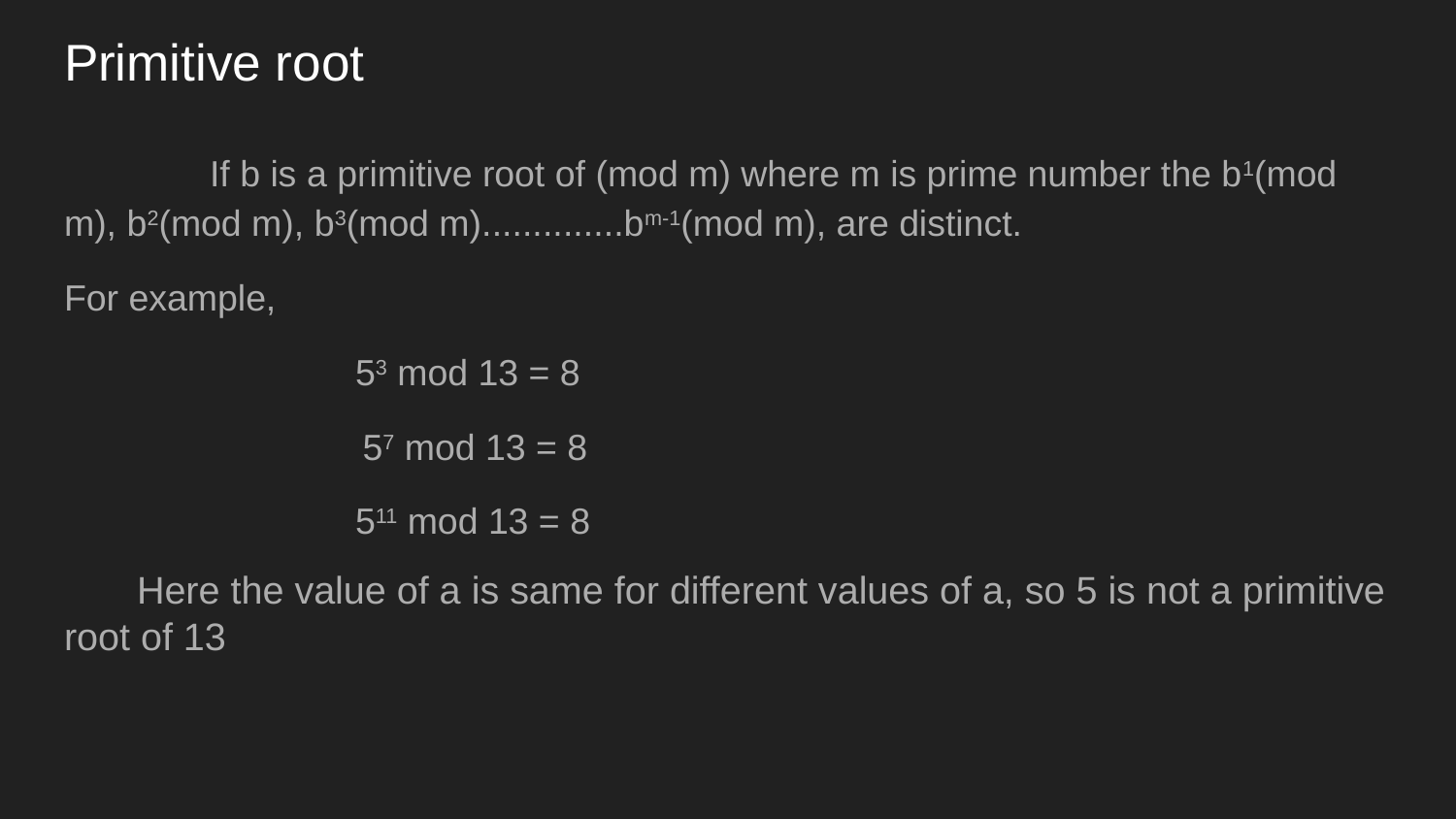

# Primitive root
	If b is a primitive root of (mod m) where m is prime number the b1(mod m), b2(mod m), b3(mod m)..............bm-1(mod m), are distinct.
For example,
		53 mod 13 = 8
               57 mod 13 = 8
		511 mod 13 = 8
Here the value of a is same for different values of a, so 5 is not a primitive
root of 13